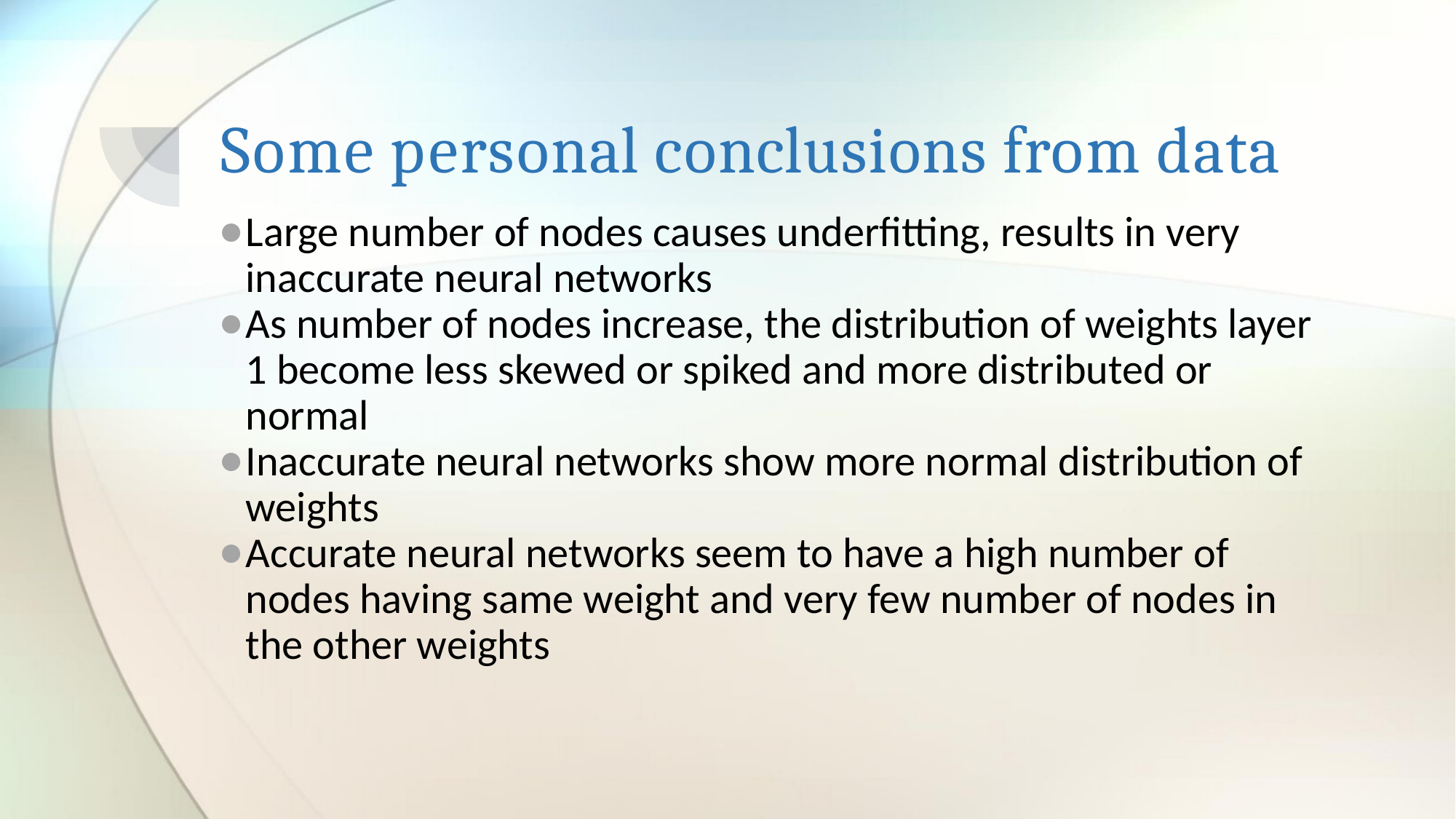

# Some personal conclusions from data
Large number of nodes causes underfitting, results in very inaccurate neural networks
As number of nodes increase, the distribution of weights layer 1 become less skewed or spiked and more distributed or normal
Inaccurate neural networks show more normal distribution of weights
Accurate neural networks seem to have a high number of nodes having same weight and very few number of nodes in the other weights